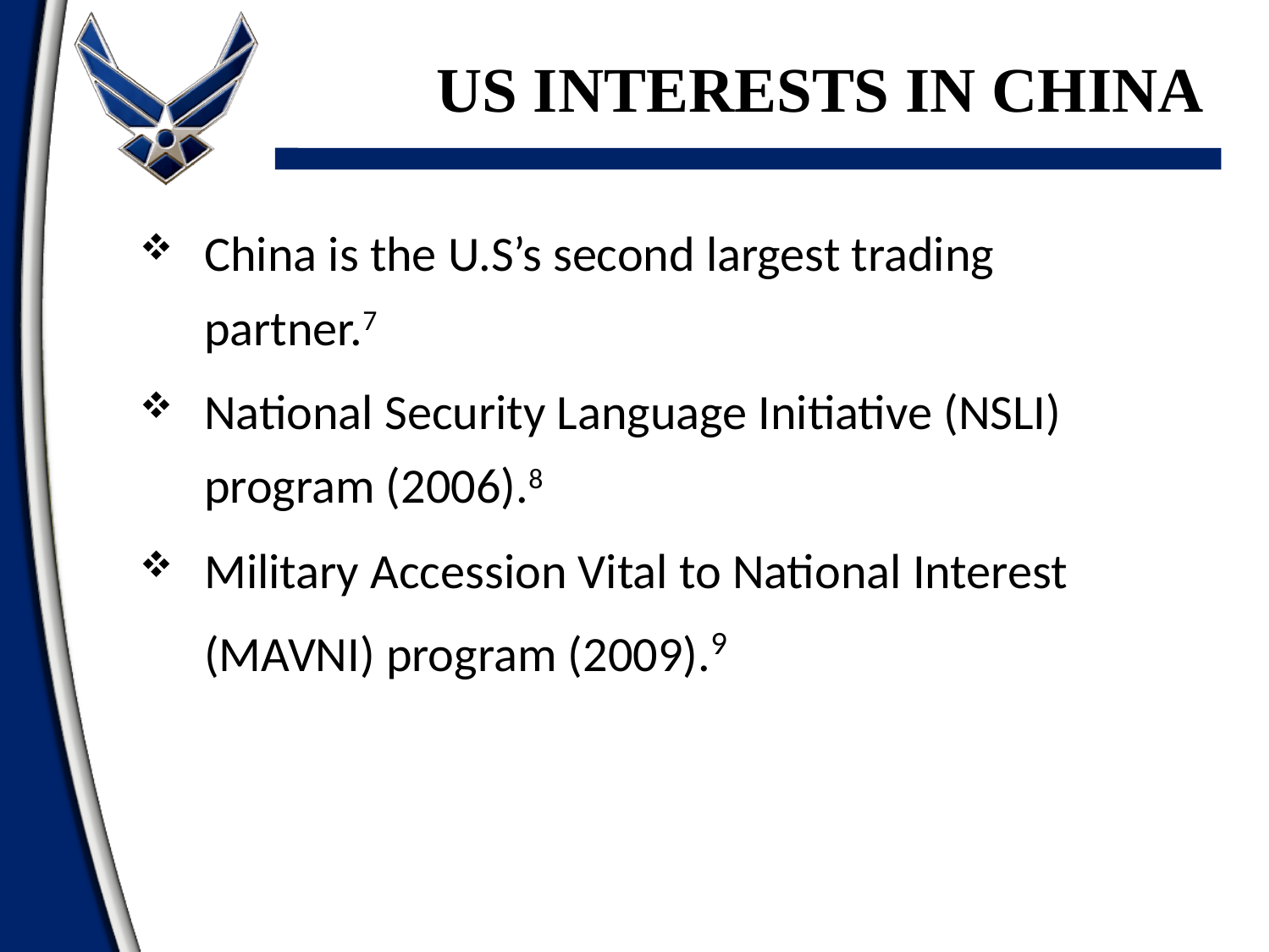

US Interests in china
China is the U.S’s second largest trading partner.7
National Security Language Initiative (NSLI) program (2006).8
Military Accession Vital to National Interest (MAVNI) program (2009).9